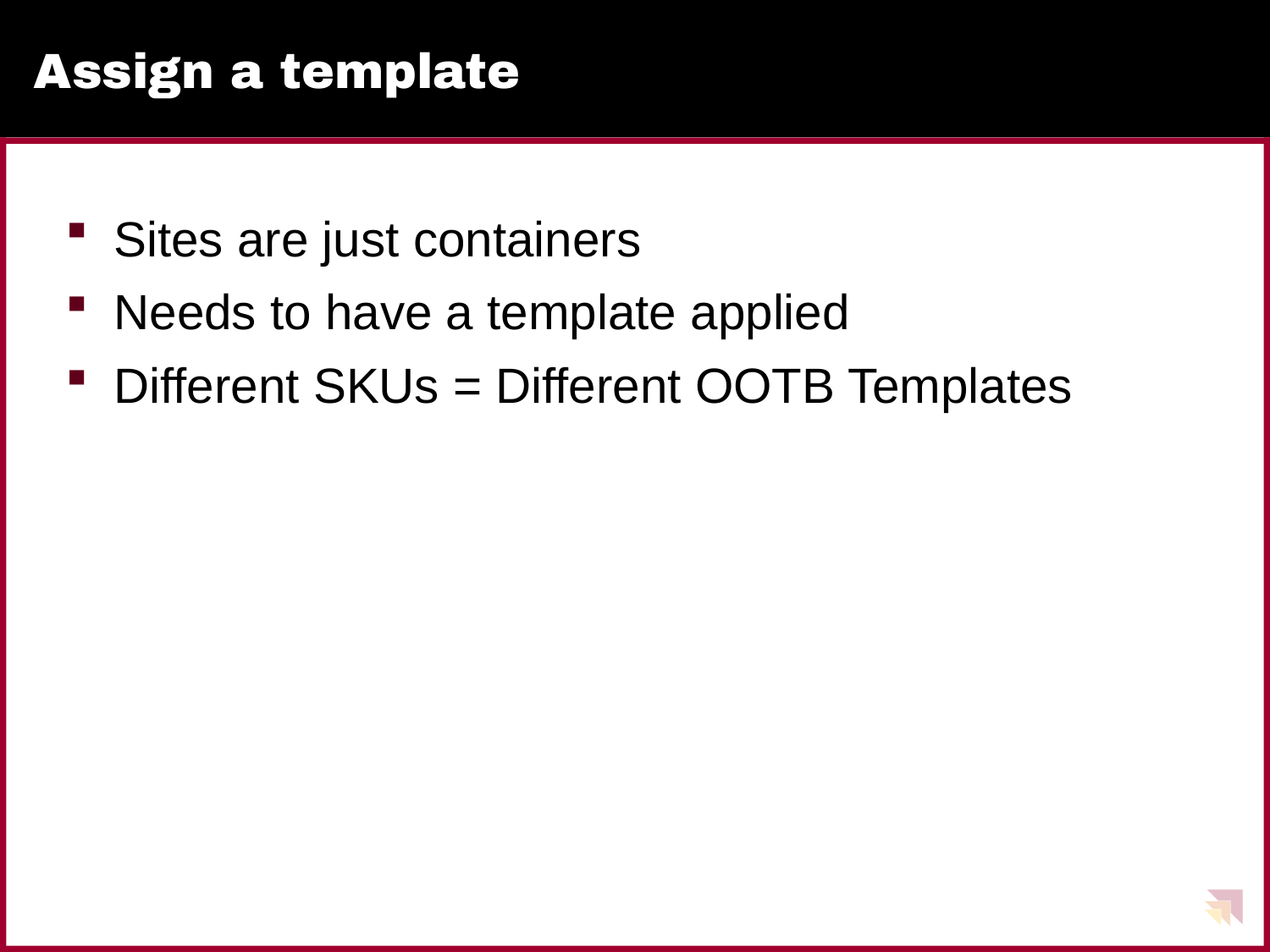

# Assign a template
Sites are just containers
Needs to have a template applied
Different SKUs = Different OOTB Templates